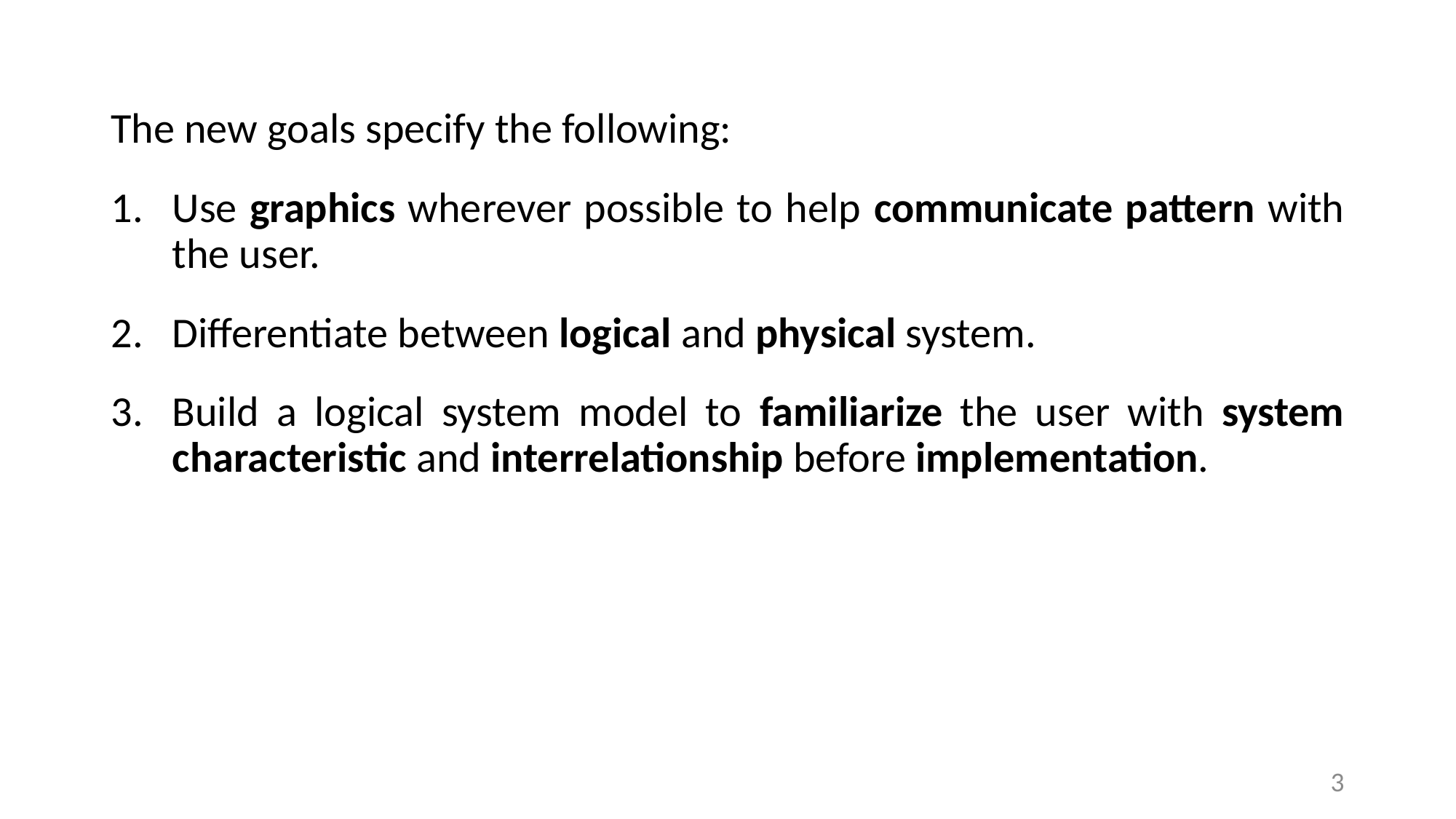

The new goals specify the following:
Use graphics wherever possible to help communicate pattern with the user.
Differentiate between logical and physical system.
Build a logical system model to familiarize the user with system characteristic and interrelationship before implementation.
3